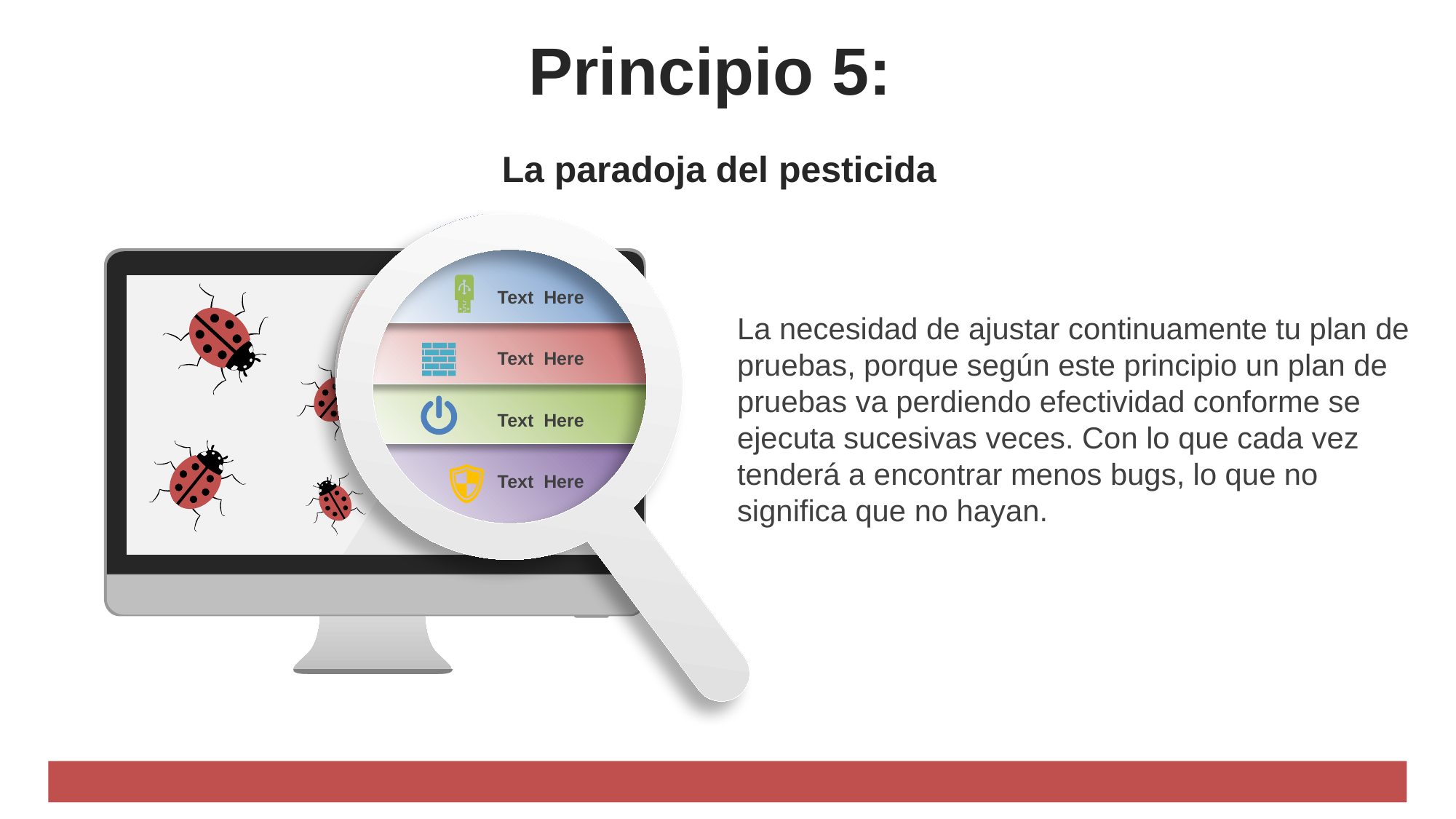

Principio 5:
 La paradoja del pesticida

Text  Here

La necesidad de ajustar continuamente tu plan de pruebas, porque según este principio un plan de pruebas va perdiendo efectividad conforme se ejecuta sucesivas veces. Con lo que cada vez tenderá a encontrar menos bugs, lo que no significa que no hayan.
Text  Here

Text  Here

Text  Here